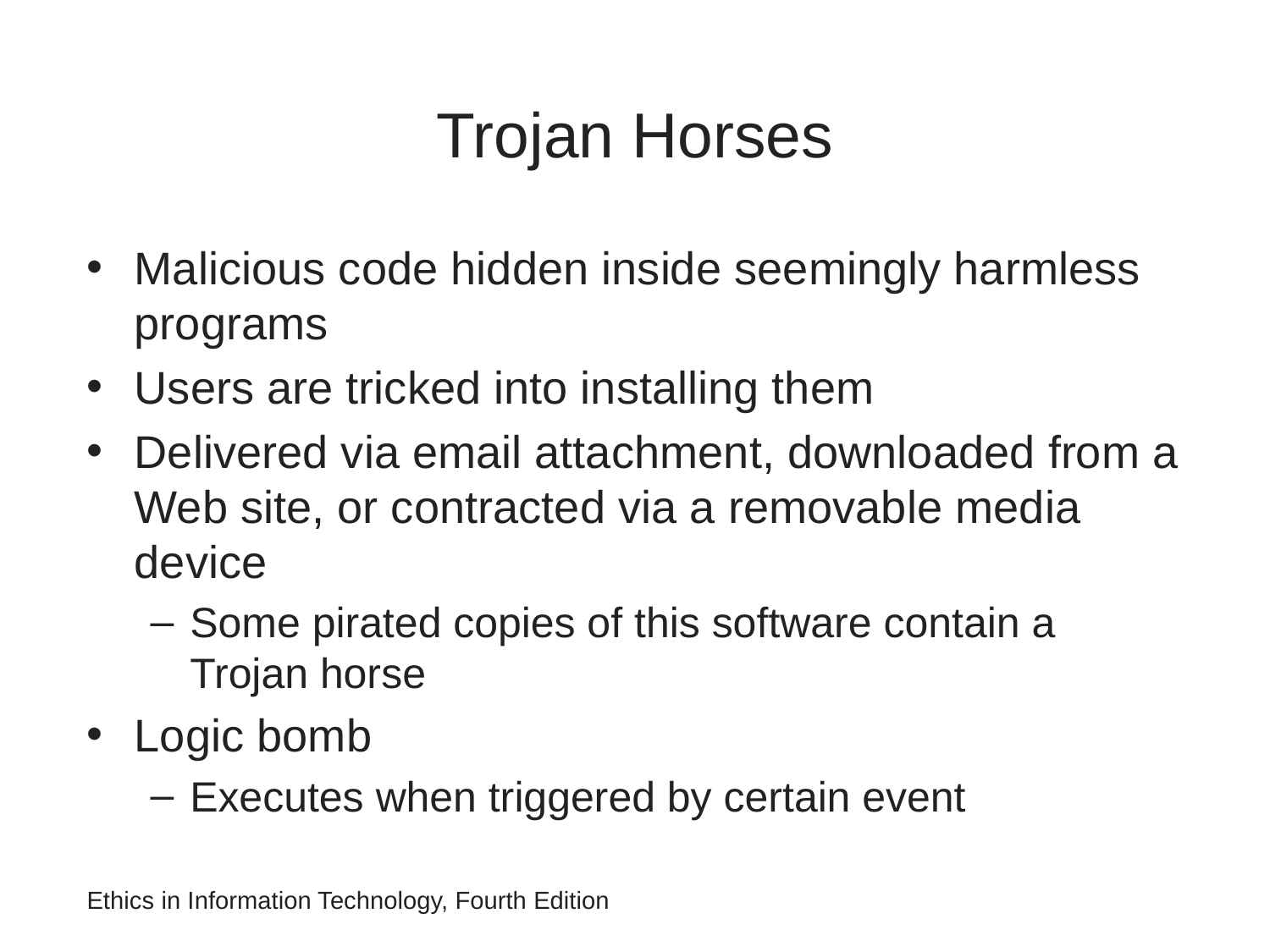

# Trojan Horses
Malicious code hidden inside seemingly harmless programs
Users are tricked into installing them
Delivered via email attachment, downloaded from a Web site, or contracted via a removable media device
Some pirated copies of this software contain a Trojan horse
Logic bomb
Executes when triggered by certain event
Ethics in Information Technology, Fourth Edition